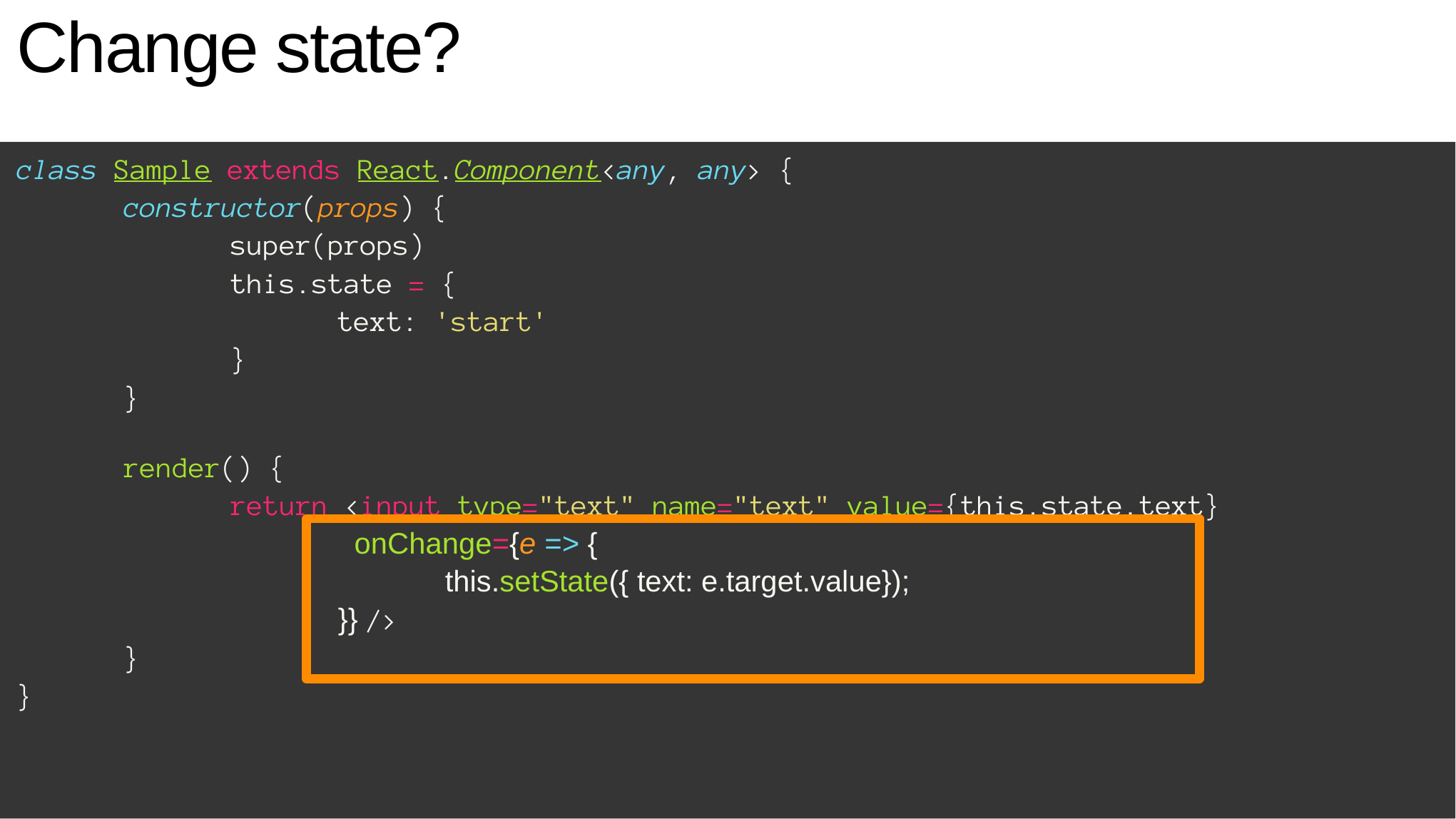

# Change state?
class Sample extends React.Component<any, any> {
	constructor(props) {
		super(props)
		this.state = {
			text: 'start'
		}
	}
	render() {
		return <input type="text" name="text" value={this.state.text}
			 onChange={e => {
				this.setState({ text: e.target.value});
			}} />
	}
}